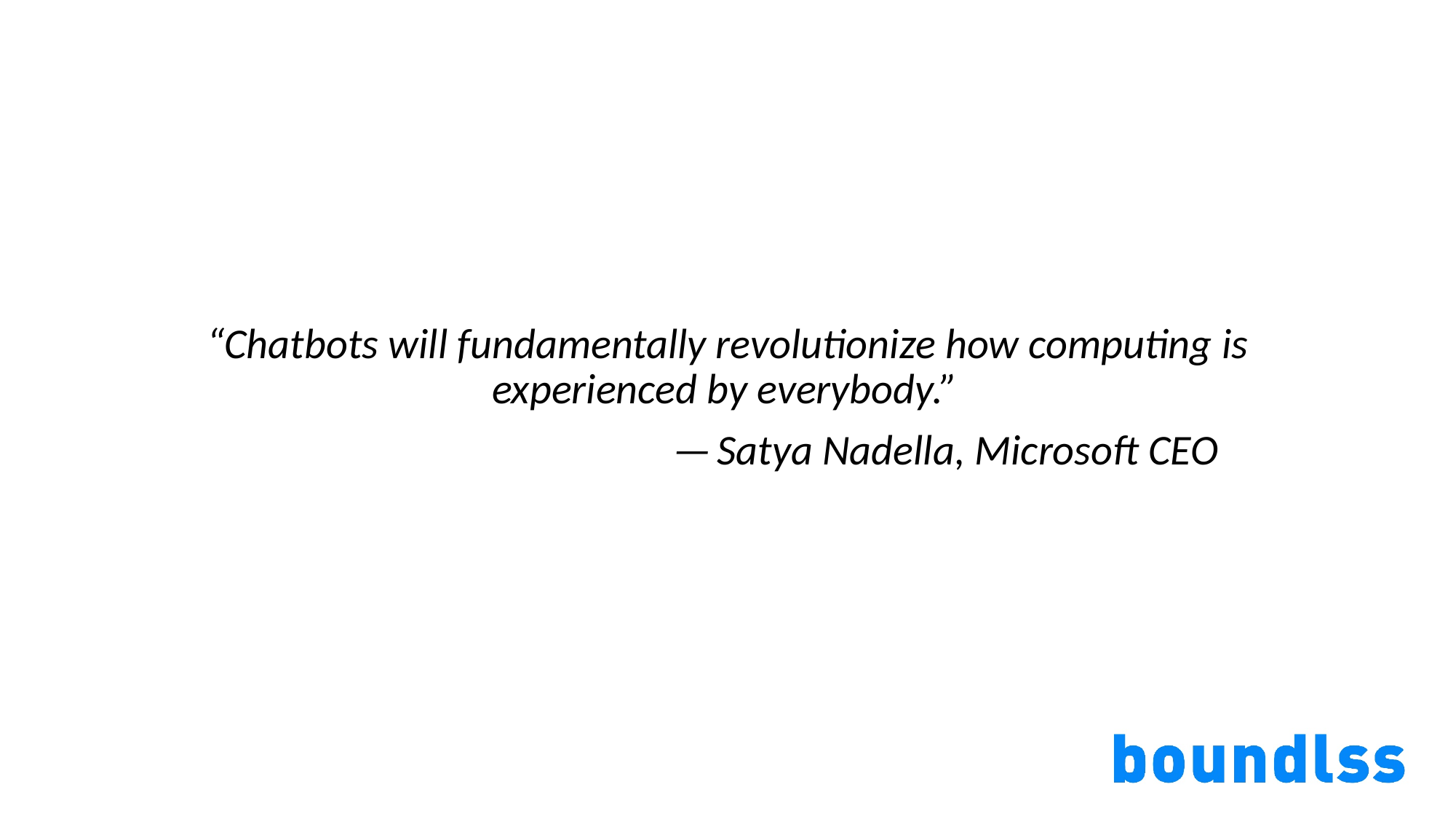

“Chatbots will fundamentally revolutionize how computing is experienced by everybody.”
				— Satya Nadella, Microsoft CEO